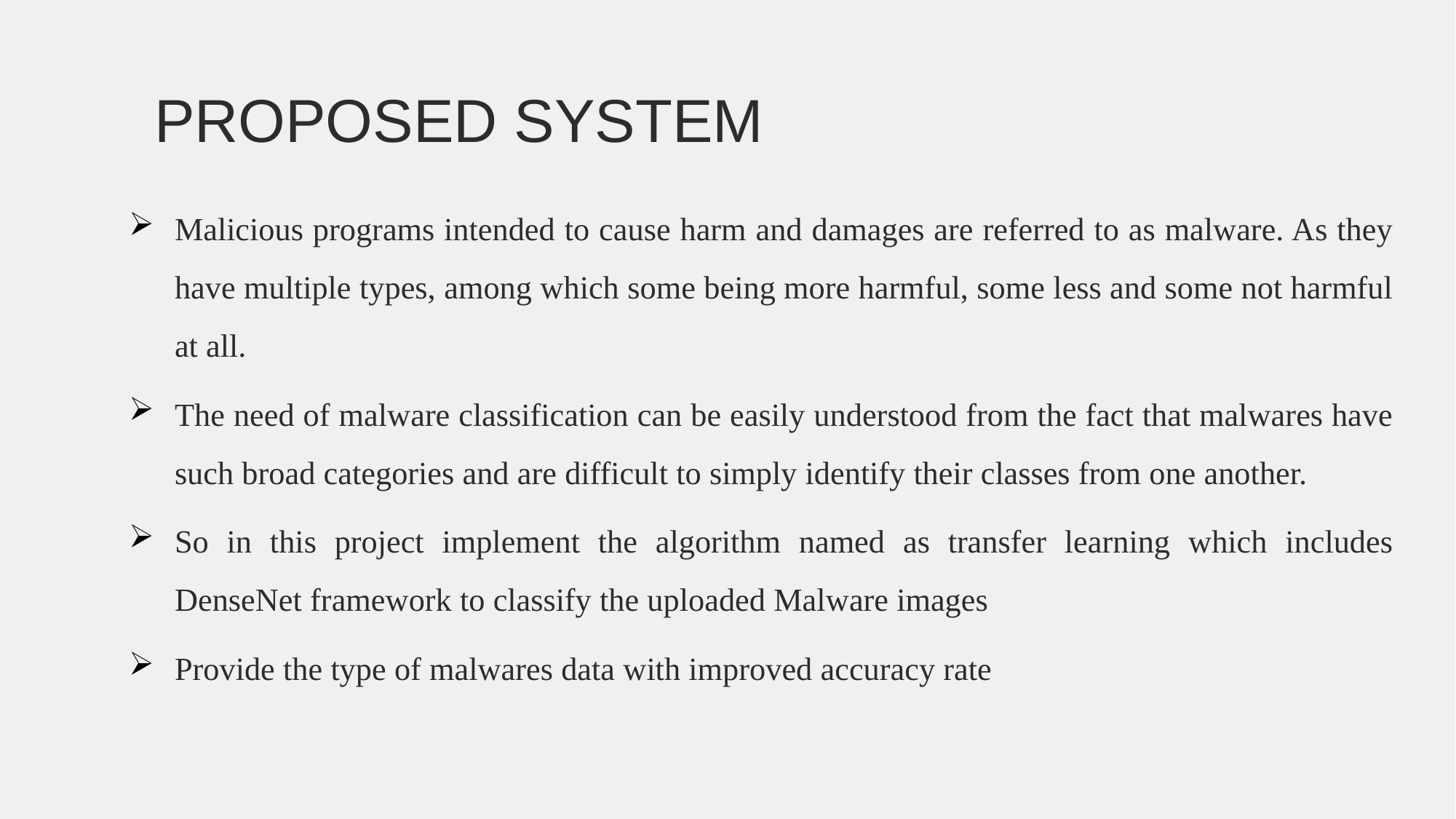

# Proposed system
Malicious programs intended to cause harm and damages are referred to as malware. As they have multiple types, among which some being more harmful, some less and some not harmful at all.
The need of malware classification can be easily understood from the fact that malwares have such broad categories and are difficult to simply identify their classes from one another.
So in this project implement the algorithm named as transfer learning which includes DenseNet framework to classify the uploaded Malware images
Provide the type of malwares data with improved accuracy rate